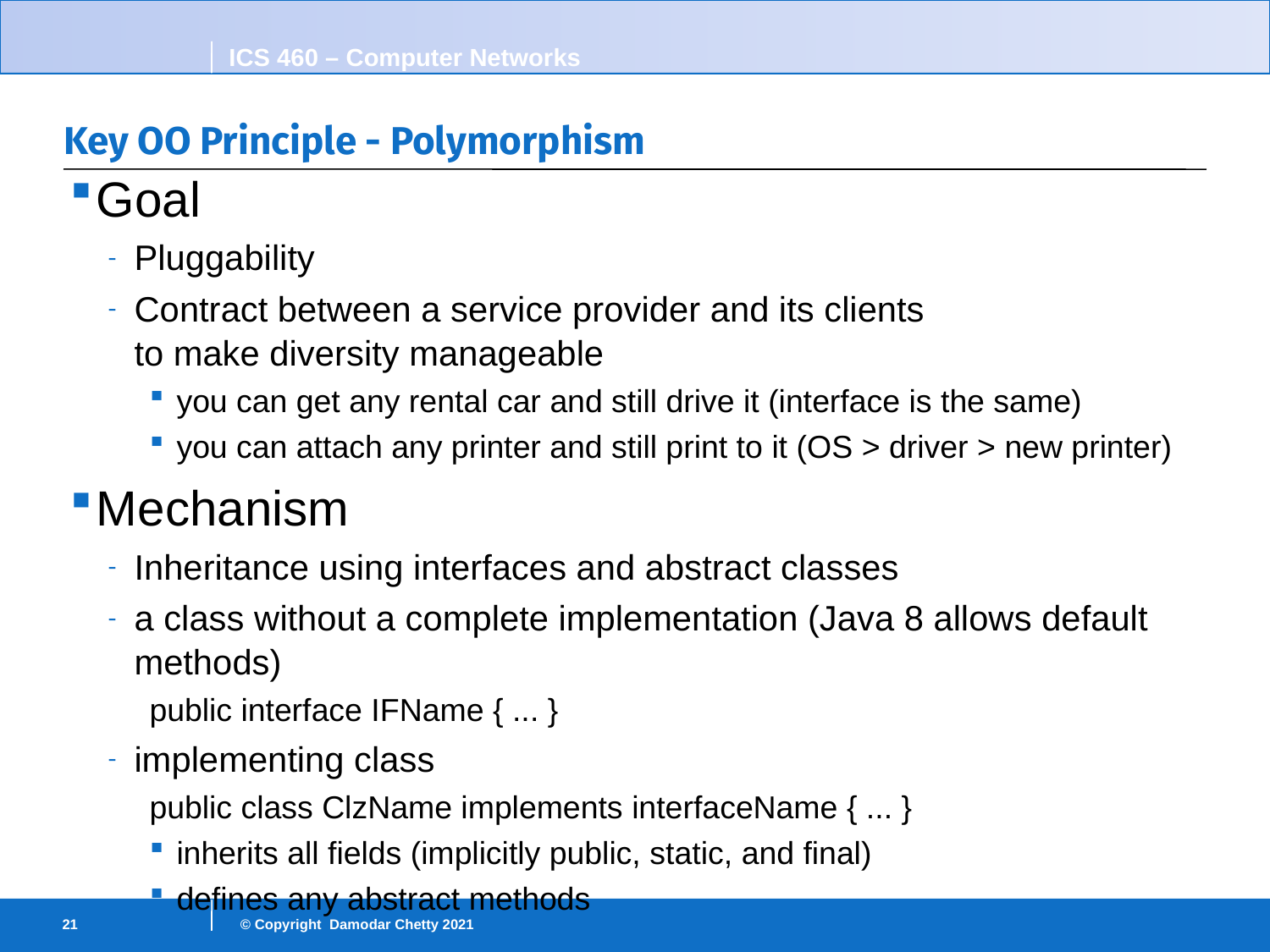

# Key OO Principle - Polymorphism
Goal
Pluggability
Contract between a service provider and its clients
to make diversity manageable
you can get any rental car and still drive it (interface is the same)
you can attach any printer and still print to it (OS > driver > new printer)
Mechanism
Inheritance using interfaces and abstract classes
a class without a complete implementation (Java 8 allows default methods)
public interface IFName { ... }
implementing class
public class ClzName implements interfaceName { ... }
inherits all fields (implicitly public, static, and final)
defines any abstract methods
21